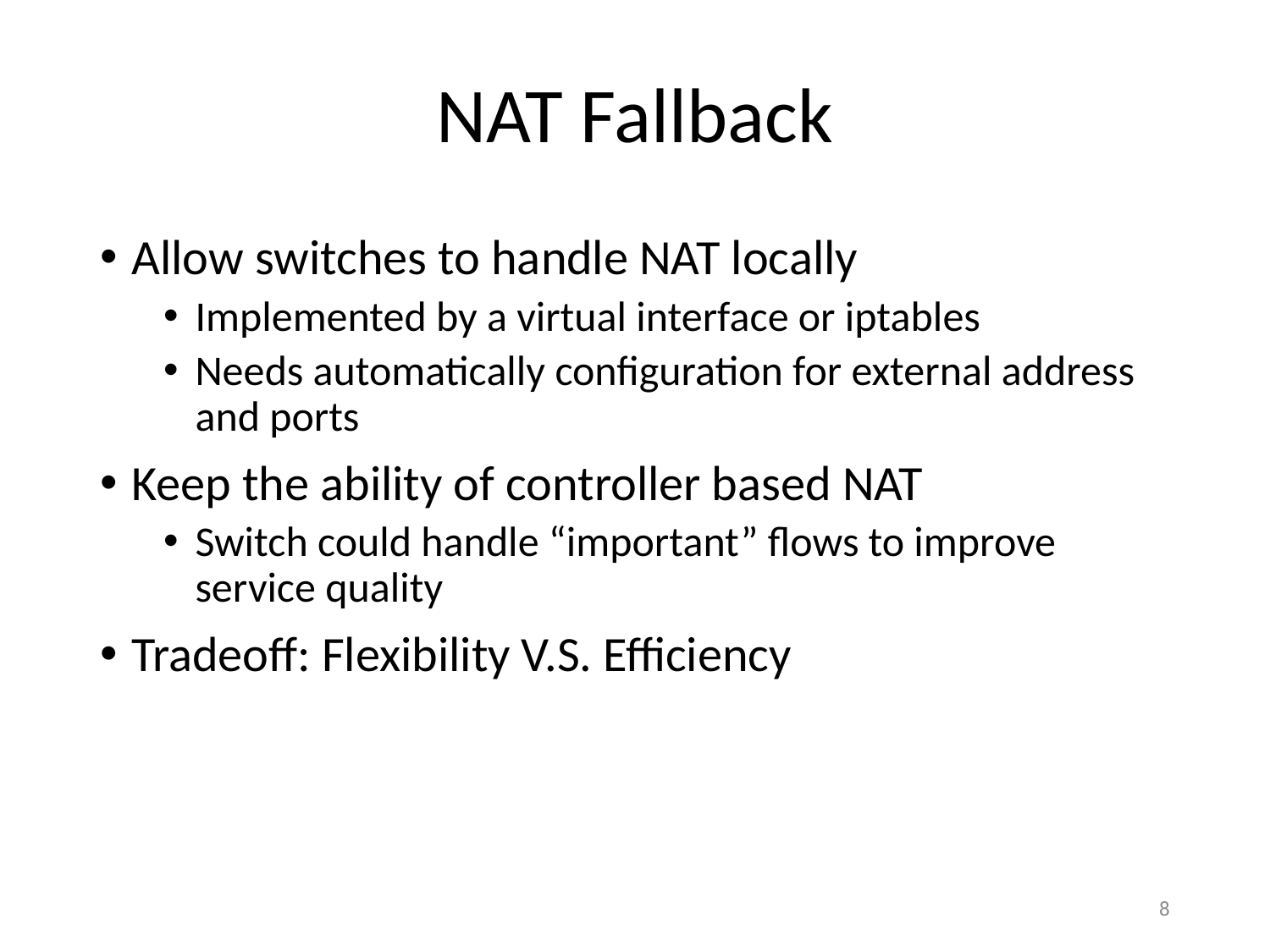

# NAT Fallback
Allow switches to handle NAT locally
Implemented by a virtual interface or iptables
Needs automatically configuration for external address and ports
Keep the ability of controller based NAT
Switch could handle “important” flows to improve service quality
Tradeoff: Flexibility V.S. Efficiency
8